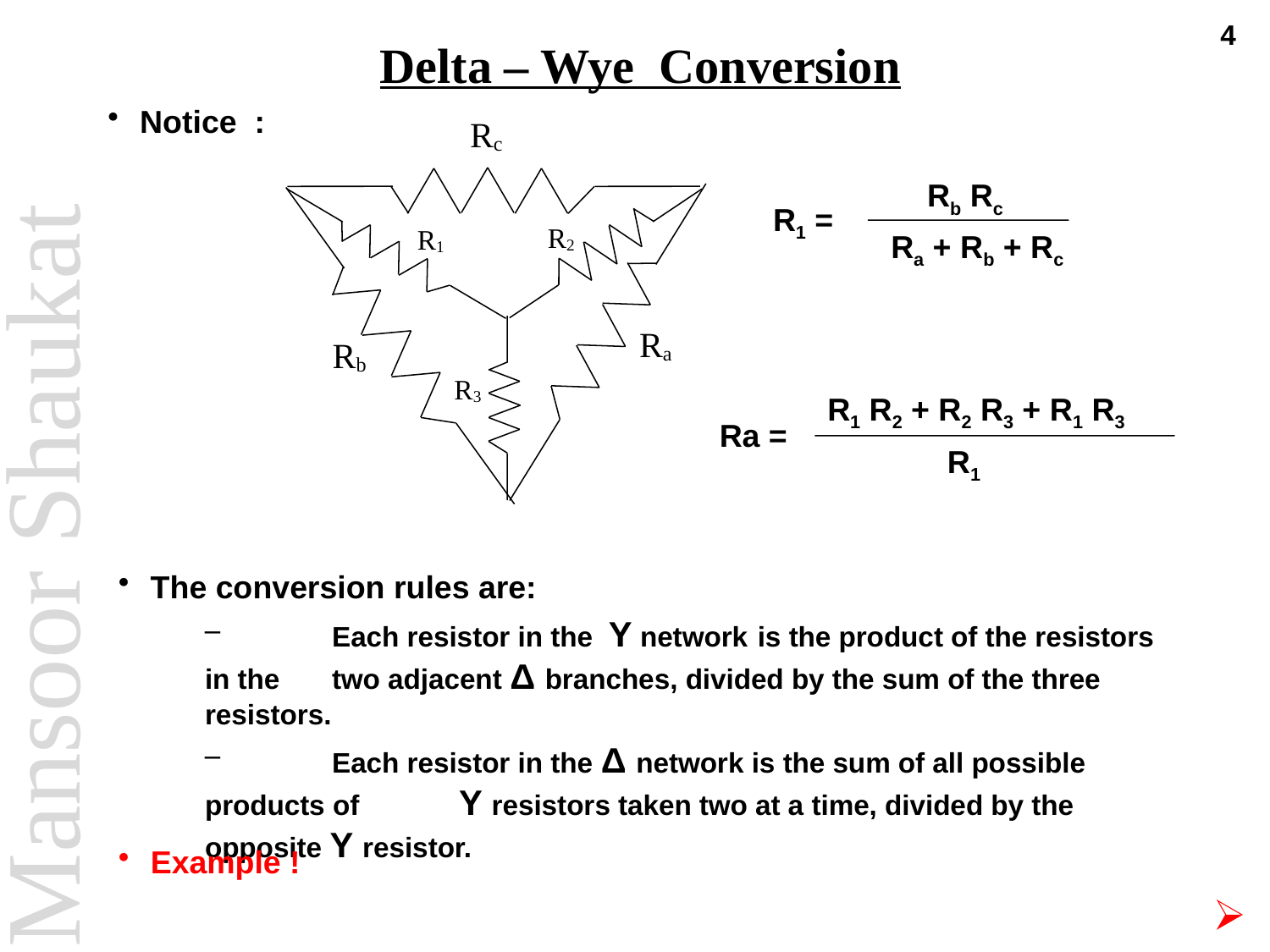

4
Delta – Wye  Conversion
Notice  :

Rc

R2
R1

Ra
Rb
R3
Rb Rc
R1 =

Ra + Rb + Rc
R1 R2 + R2 R3 + R1 R3
Ra =

R1
The conversion rules are:
 	Each resistor in the  Y network is the product of the resistors in the 	two adjacent Δ branches, divided by the sum of the three resistors.
 	Each resistor in the Δ network is the sum of all possible products of 	Y resistors taken two at a time, divided by the opposite Y resistor.
Example !